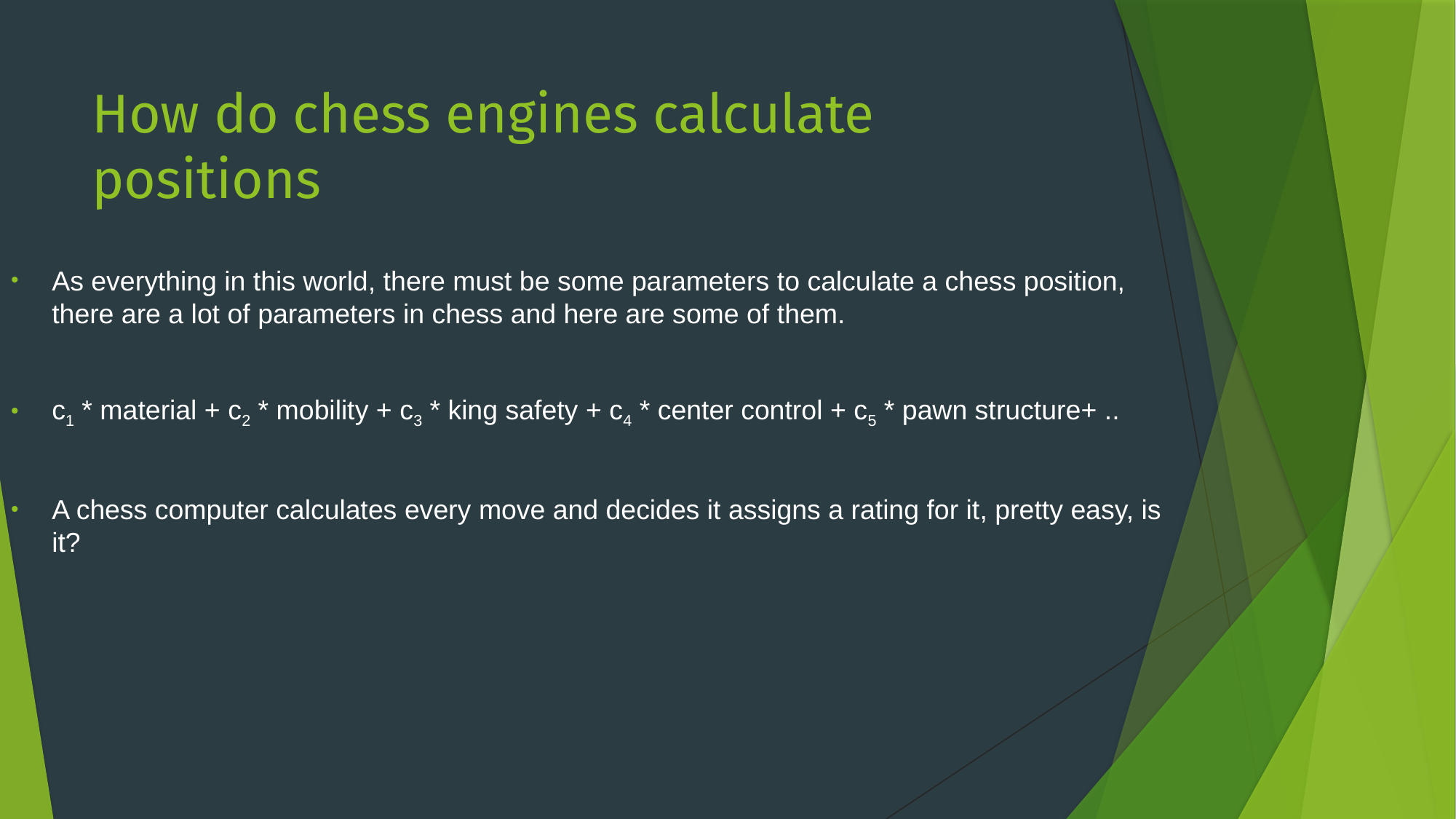

# How do chess engines calculate positions
As everything in this world, there must be some parameters to calculate a chess position, there are a lot of parameters in chess and here are some of them.

c1 * material + c2 * mobility + c3 * king safety + c4 * center control + c5 * pawn structure+ ..

A chess computer calculates every move and decides it assigns a rating for it, pretty easy, is it?